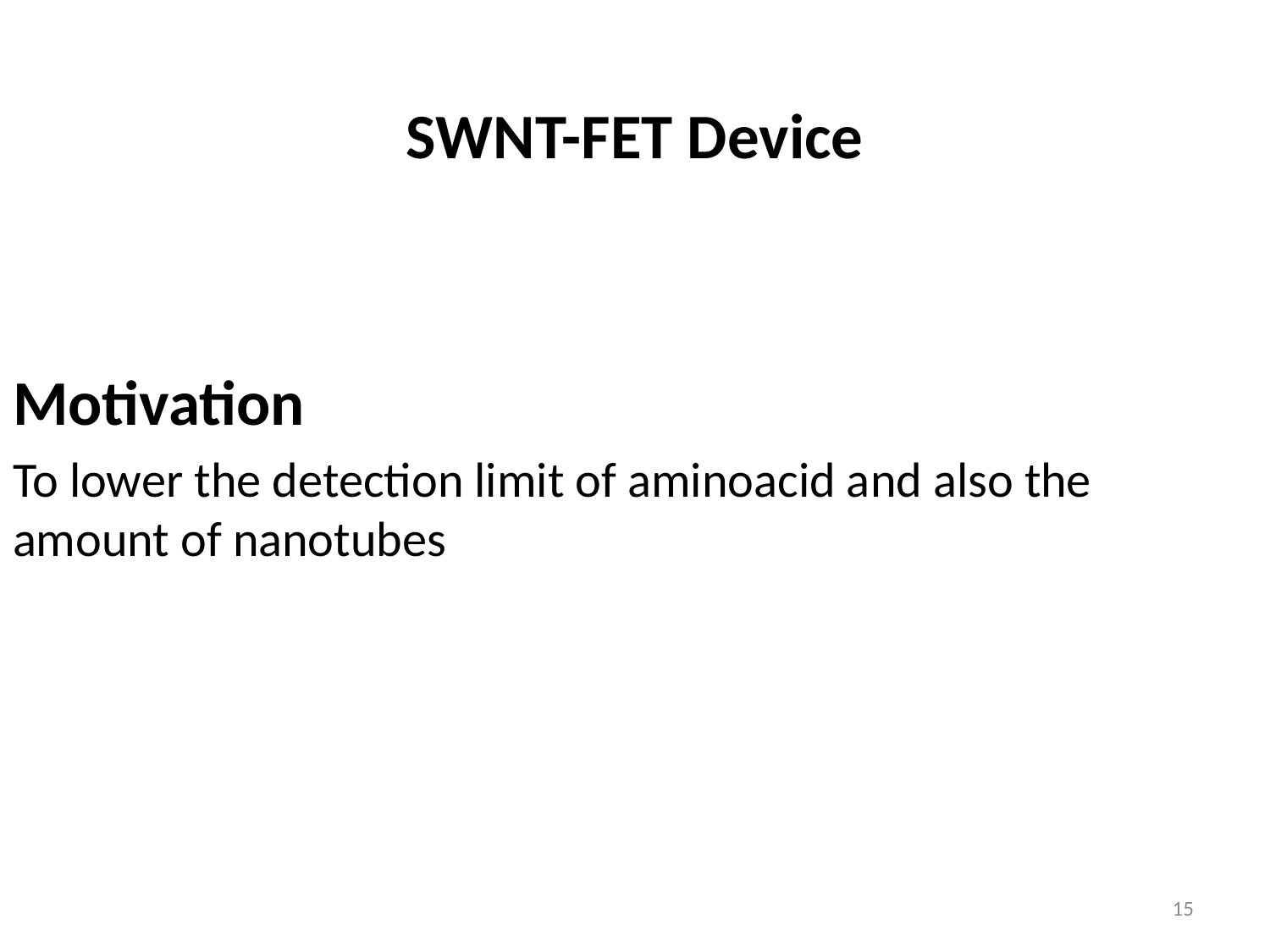

SWNT-FET Device

Motivation
To lower the detection limit of aminoacid and also the amount of nanotubes

15